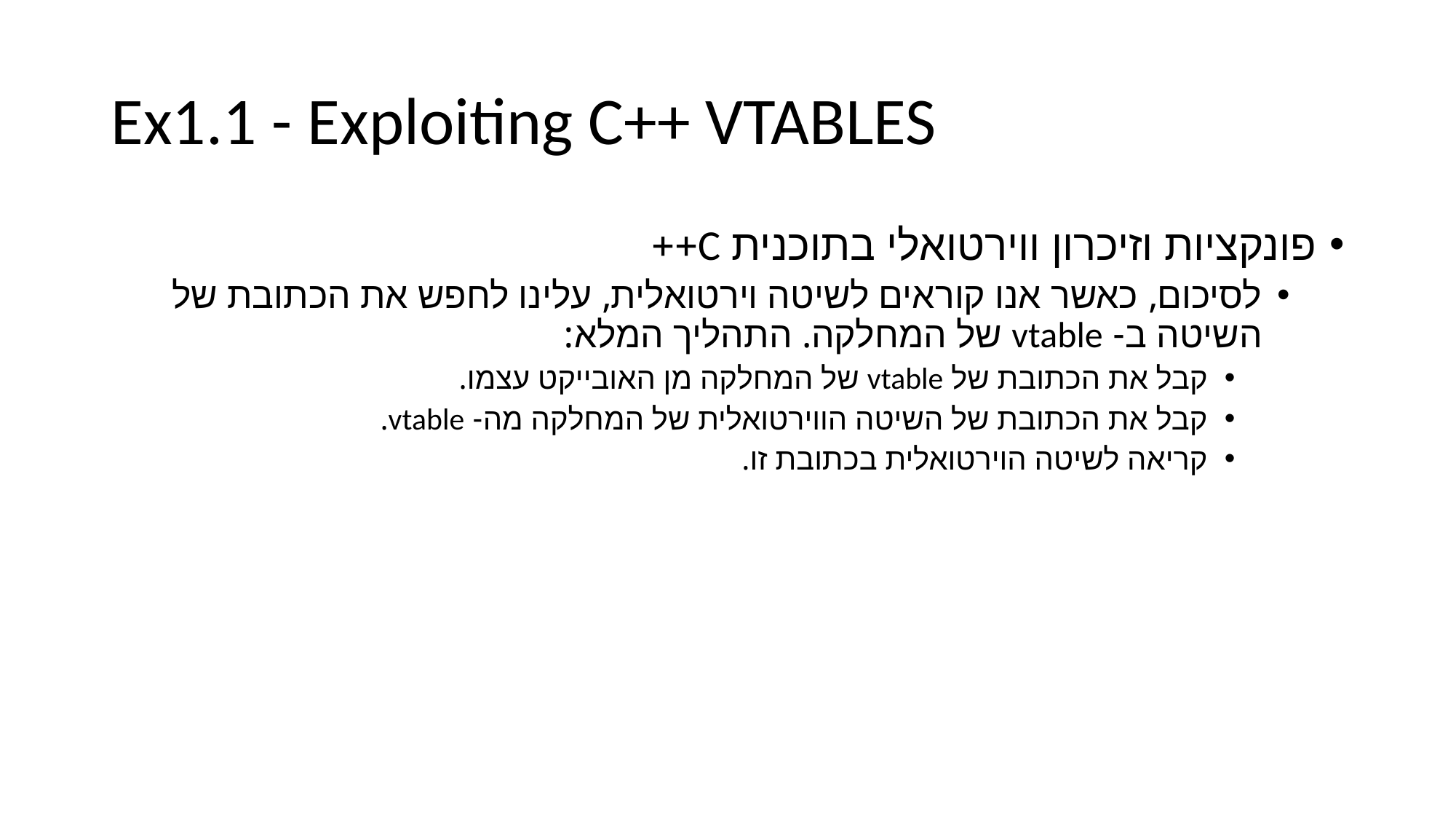

# Ex1.1 - Exploiting C++ VTABLES
פונקציות וזיכרון ווירטואלי בתוכנית C++
לסיכום, כאשר אנו קוראים לשיטה וירטואלית, עלינו לחפש את הכתובת של השיטה ב- vtable של המחלקה. התהליך המלא:
קבל את הכתובת של vtable של המחלקה מן האובייקט עצמו.
קבל את הכתובת של השיטה הווירטואלית של המחלקה מה- vtable.
קריאה לשיטה הוירטואלית בכתובת זו.